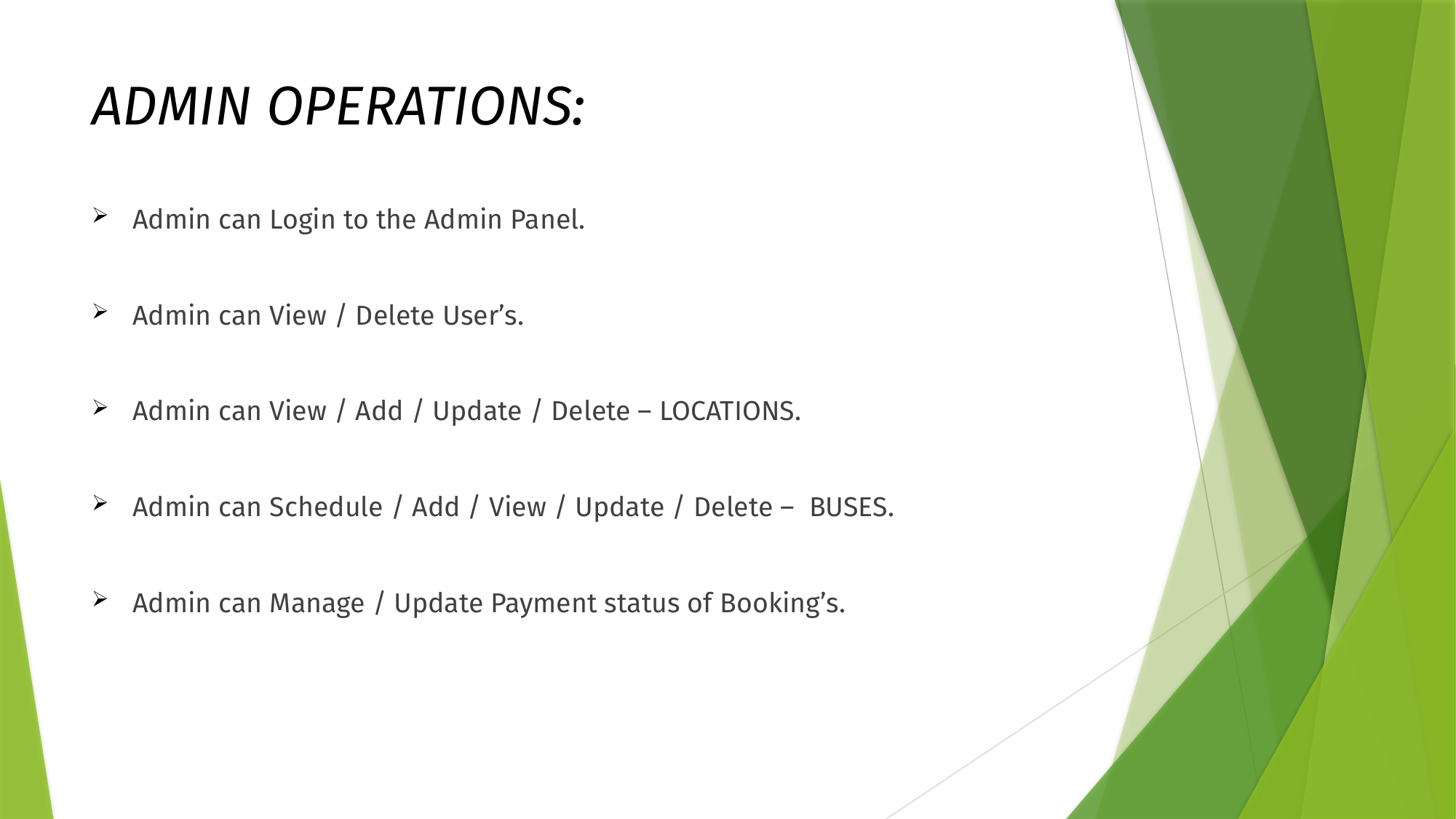

# ADMIN OPERATIONS:
Admin can Login to the Admin Panel.

Admin can View / Delete User’s.

Admin can View / Add / Update / Delete – LOCATIONS.

Admin can Schedule / Add / View / Update / Delete –  BUSES.

Admin can Manage / Update Payment status of Booking’s.